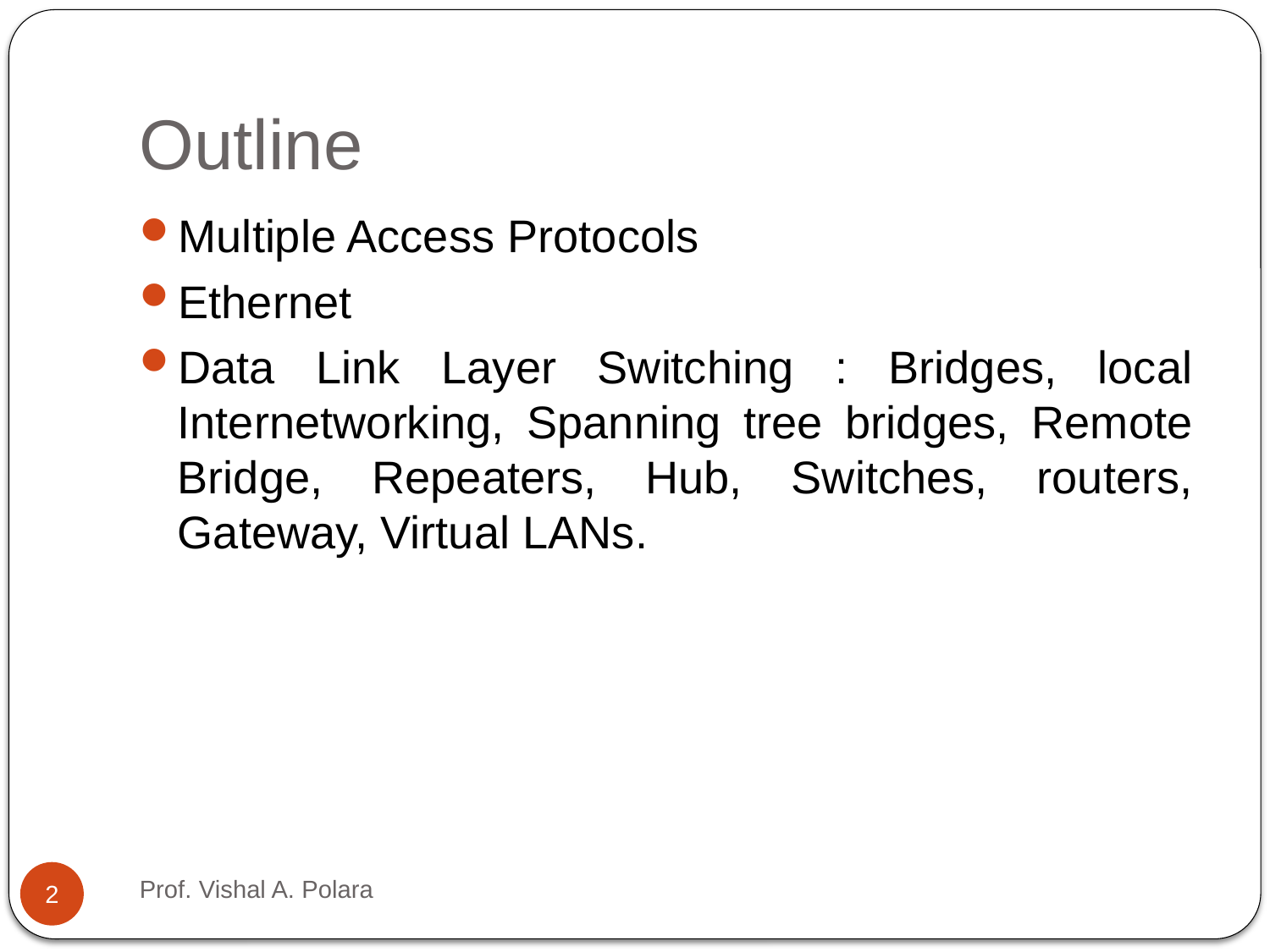

# Outline
Multiple Access Protocols
Ethernet
Data Link Layer Switching : Bridges, local Internetworking, Spanning tree bridges, Remote Bridge, Repeaters, Hub, Switches, routers, Gateway, Virtual LANs.

Prof. Vishal A. Polara
2